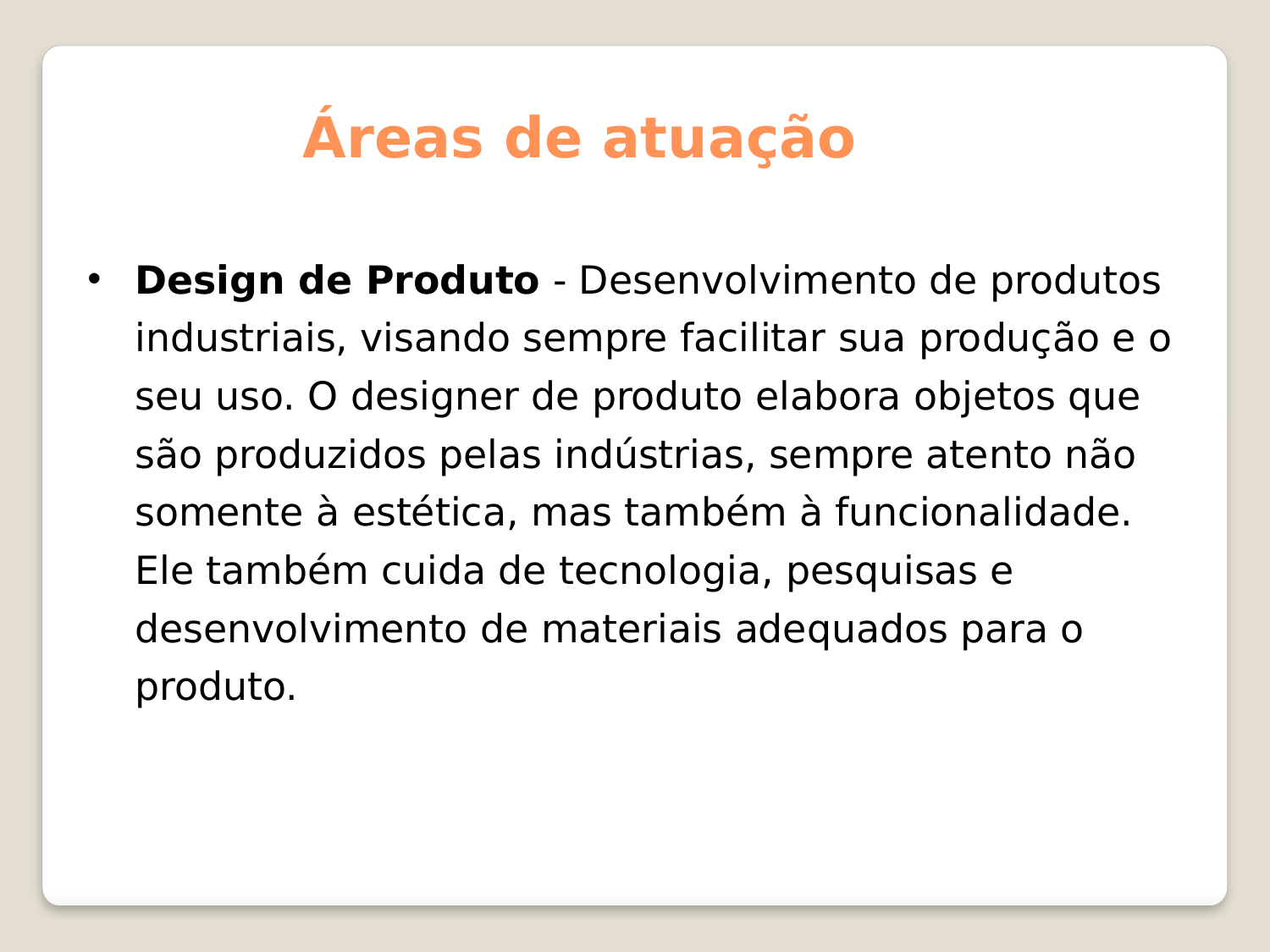

Áreas de atuação
Design de Produto - Desenvolvimento de produtos industriais, visando sempre facilitar sua produção e o seu uso. O designer de produto elabora objetos que são produzidos pelas indústrias, sempre atento não somente à estética, mas também à funcionalidade. Ele também cuida de tecnologia, pesquisas e desenvolvimento de materiais adequados para o produto.